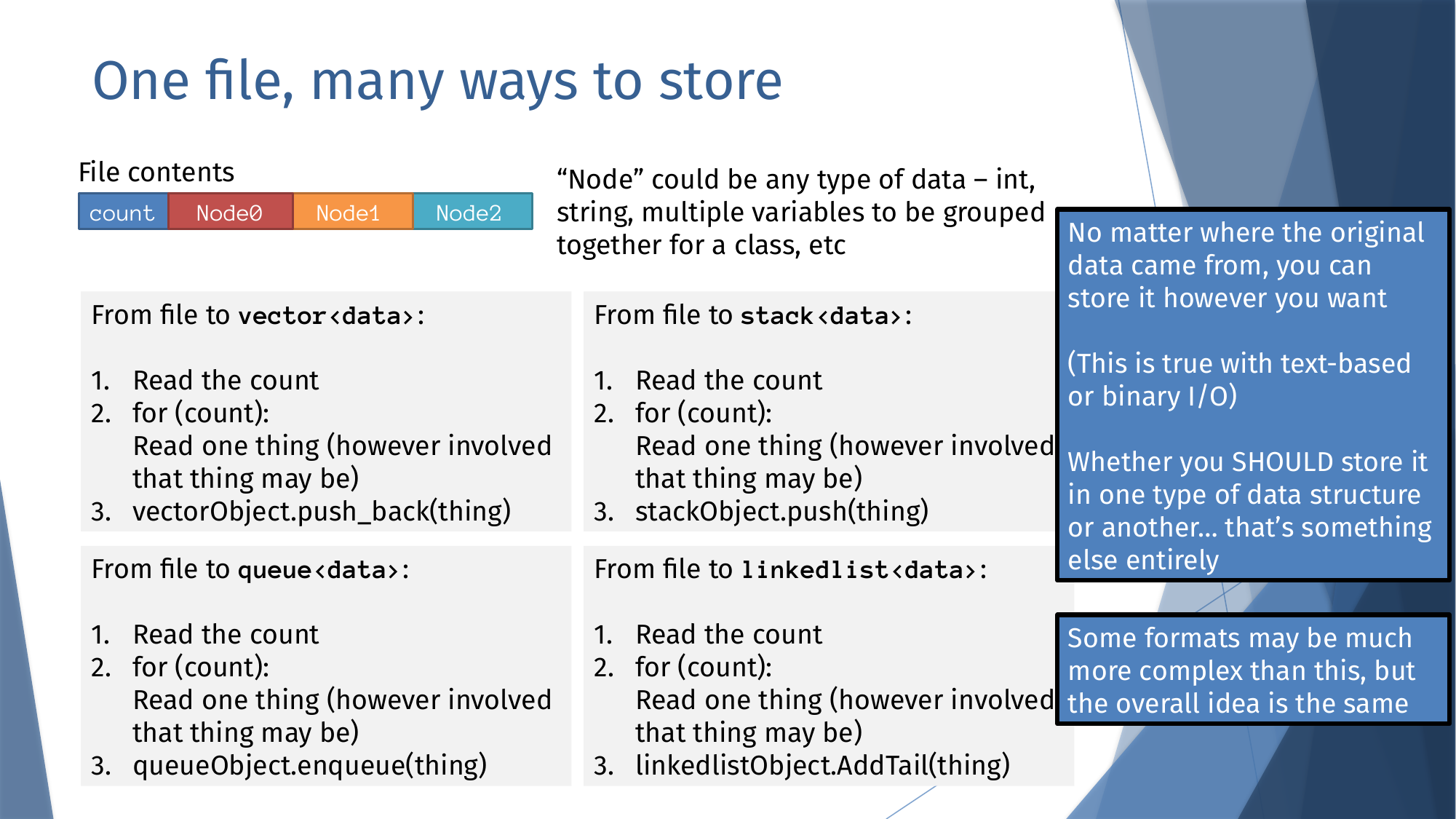

# One file, many ways to store
File contents
“Node” could be any type of data – int, string, multiple variables to be grouped together for a class, etc
count
Node0
Node1
Node2
No matter where the original data came from, you can store it however you want

(This is true with text-based or binary I/O)

Whether you SHOULD store it in one type of data structure or another… that’s something else entirely
From file to vector<data>:

Read the count
for (count):
Read one thing (however involved that thing may be)
vectorObject.push_back(thing)
From file to stack<data>:

Read the count
for (count):
Read one thing (however involved that thing may be)
stackObject.push(thing)
From file to queue<data>:

Read the count
for (count):
Read one thing (however involved that thing may be)
queueObject.enqueue(thing)
From file to linkedlist<data>:

Read the count
for (count):
Read one thing (however involved that thing may be)
linkedlistObject.AddTail(thing)
Some formats may be much more complex than this, but the overall idea is the same